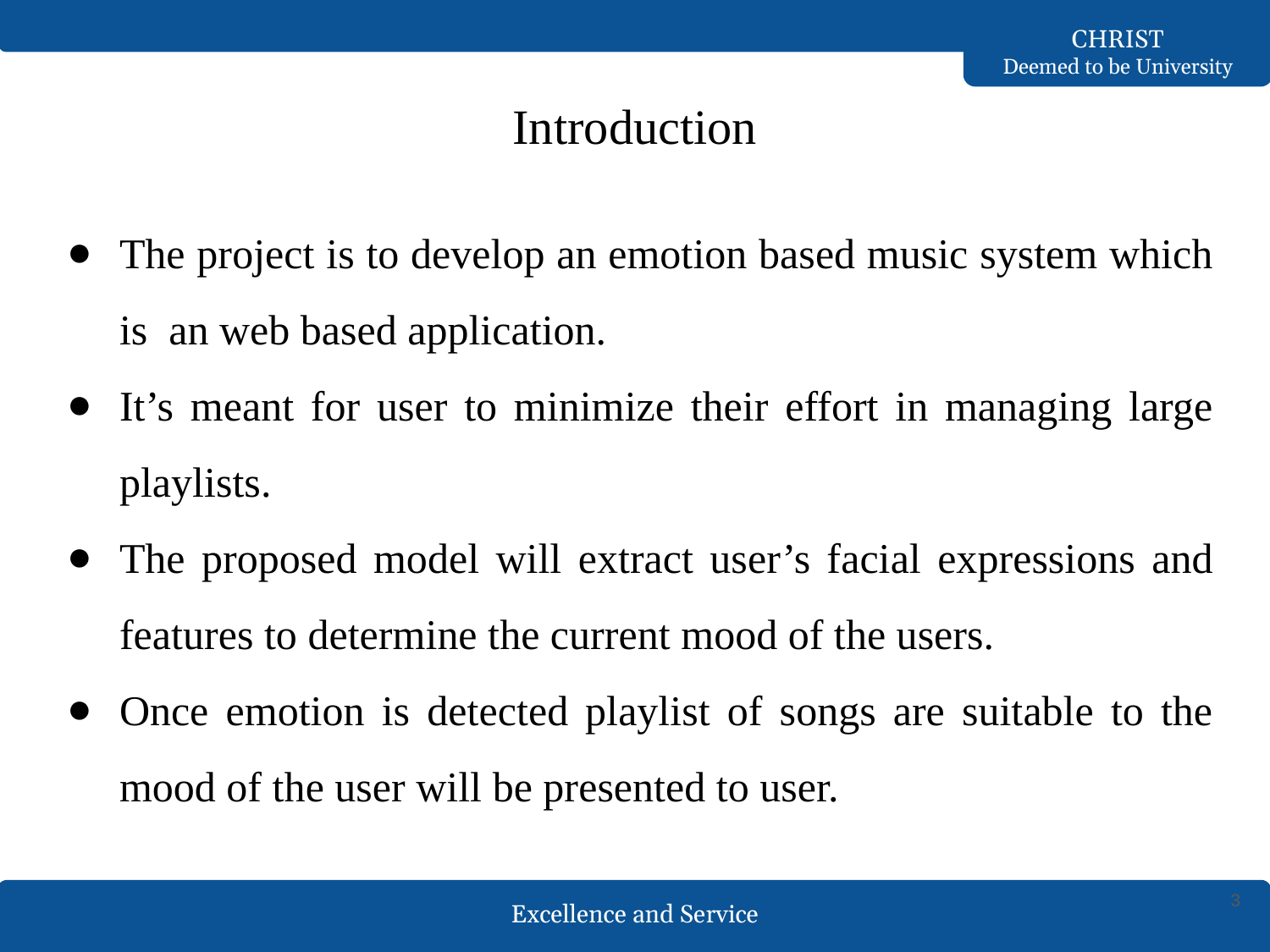

# Introduction

The project is to develop an emotion based music system which is  an web based application.
It’s meant for user to minimize their effort in managing large playlists.
The proposed model will extract user’s facial expressions and features to determine the current mood of the users.
Once emotion is detected playlist of songs are suitable to the mood of the user will be presented to user.
3